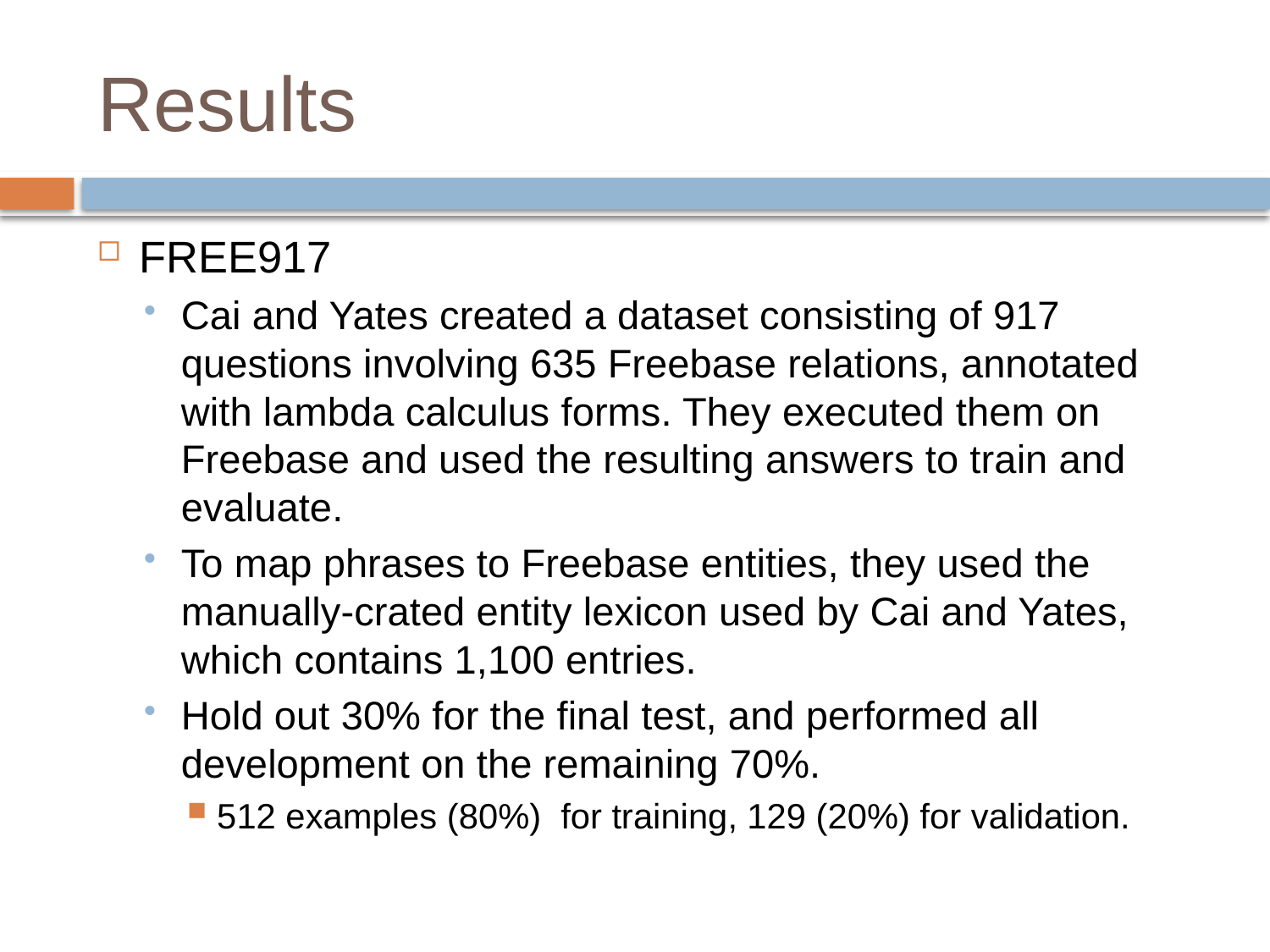

# Results
FREE917
Cai and Yates created a dataset consisting of 917 questions involving 635 Freebase relations, annotated with lambda calculus forms. They executed them on Freebase and used the resulting answers to train and evaluate.
To map phrases to Freebase entities, they used the manually-crated entity lexicon used by Cai and Yates, which contains 1,100 entries.
Hold out 30% for the final test, and performed all development on the remaining 70%.
512 examples (80%)  for training, 129 (20%) for validation.